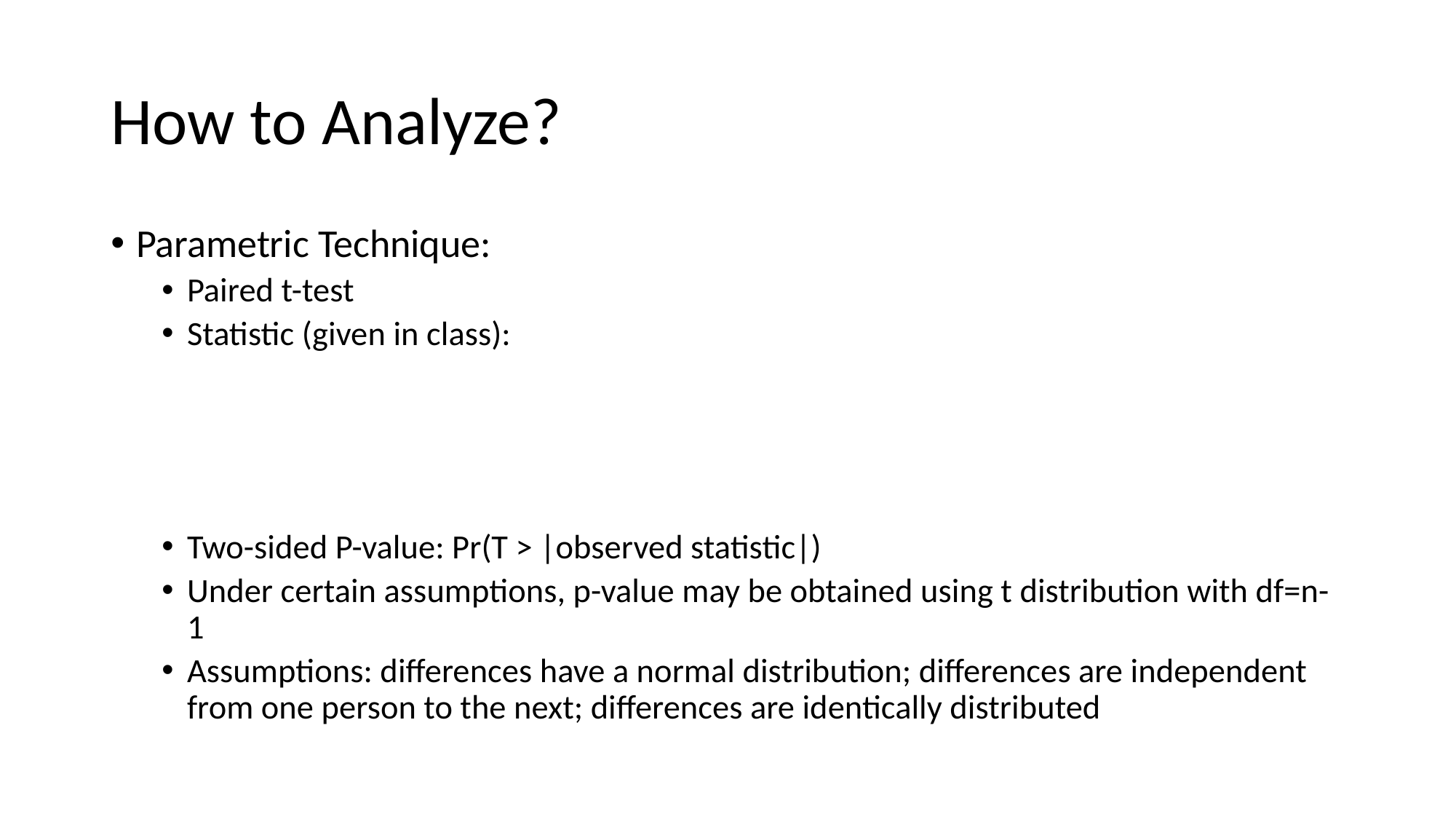

# How to Analyze?
Parametric Technique:
Paired t-test
Statistic (given in class):

Two-sided P-value: Pr(T > |observed statistic|)
Under certain assumptions, p-value may be obtained using t distribution with df=n-1
Assumptions: differences have a normal distribution; differences are independent from one person to the next; differences are identically distributed